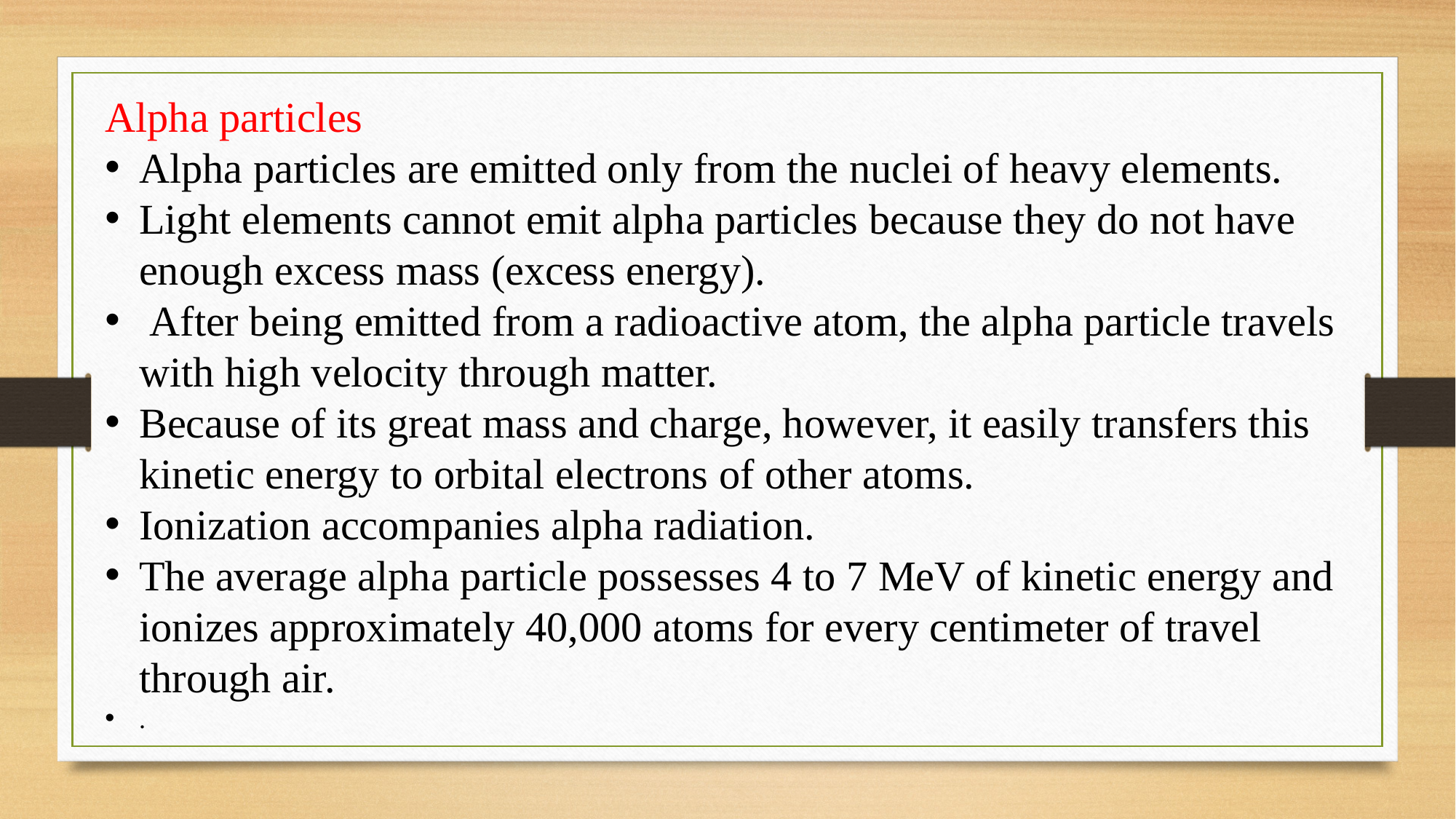

Alpha particles
Alpha particles are emitted only from the nuclei of heavy elements.
Light elements cannot emit alpha particles because they do not have enough excess mass (excess energy).
 After being emitted from a radioactive atom, the alpha particle travels with high velocity through matter.
Because of its great mass and charge, however, it easily transfers this kinetic energy to orbital electrons of other atoms.
Ionization accompanies alpha radiation.
The average alpha particle possesses 4 to 7 MeV of kinetic energy and ionizes approximately 40,000 atoms for every centimeter of travel through air.
.